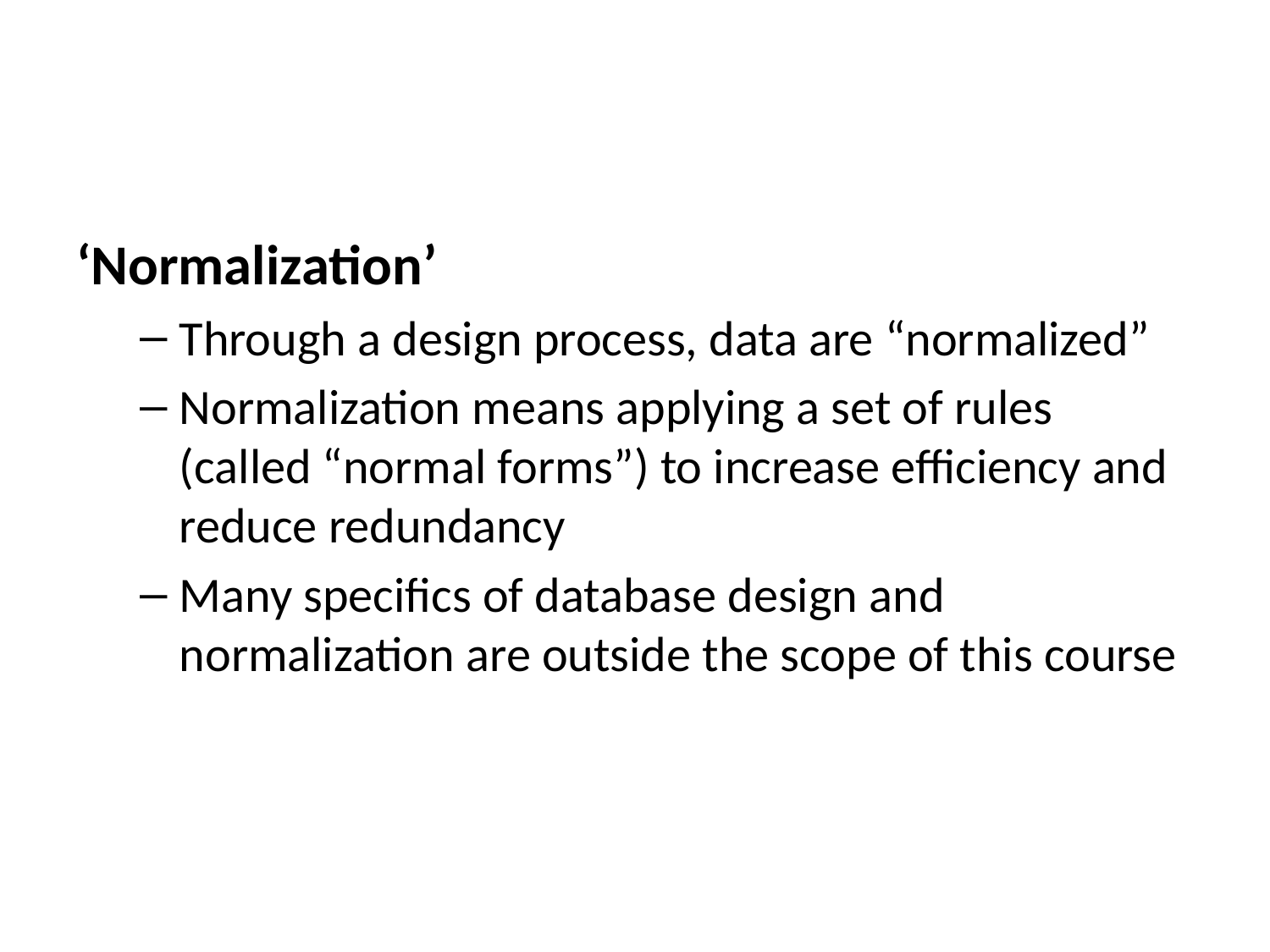

‘Normalization’
Through a design process, data are “normalized”
Normalization means applying a set of rules (called “normal forms”) to increase efficiency and reduce redundancy
Many specifics of database design and normalization are outside the scope of this course